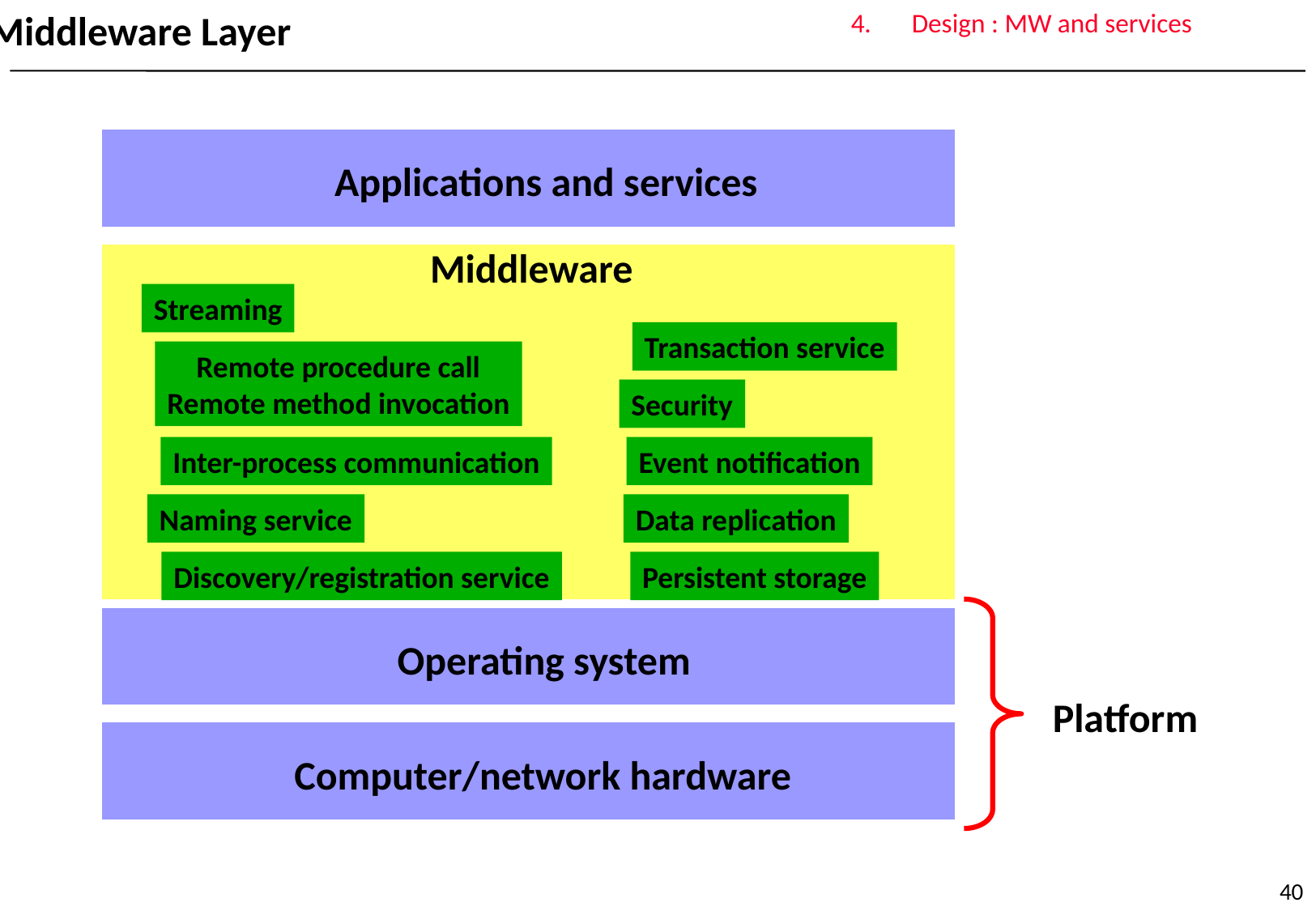

4.	Design : MW and services

Middleware Layer

Applications and services
Middleware

Streaming
Transaction service
Remote procedure call
Remote method invocation
Security
Inter-process communication
Event notification
Naming service
Data replication
Discovery/registration service
Persistent storage

Operating system
Platform

Computer/network hardware
40